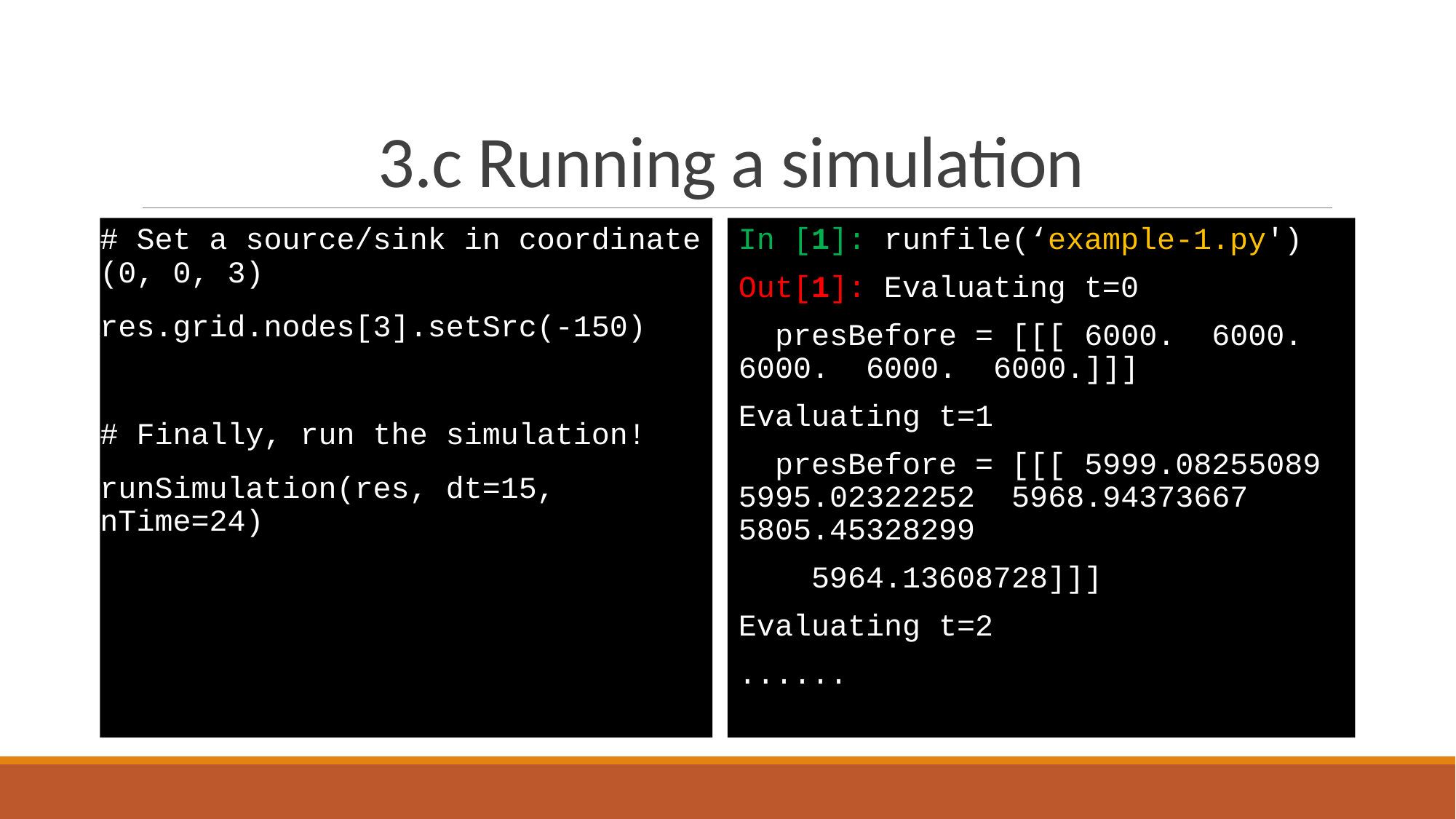

# 3.c Running a simulation
# Set a source/sink in coordinate (0, 0, 3)
res.grid.nodes[3].setSrc(-150)

# Finally, run the simulation!
runSimulation(res, dt=15, nTime=24)
In [1]: runfile(‘example-1.py')
Out[1]: Evaluating t=0
  presBefore = [[[ 6000.  6000.  6000.  6000.  6000.]]]
Evaluating t=1
  presBefore = [[[ 5999.08255089  5995.02322252  5968.94373667  5805.45328299
    5964.13608728]]]
Evaluating t=2
......